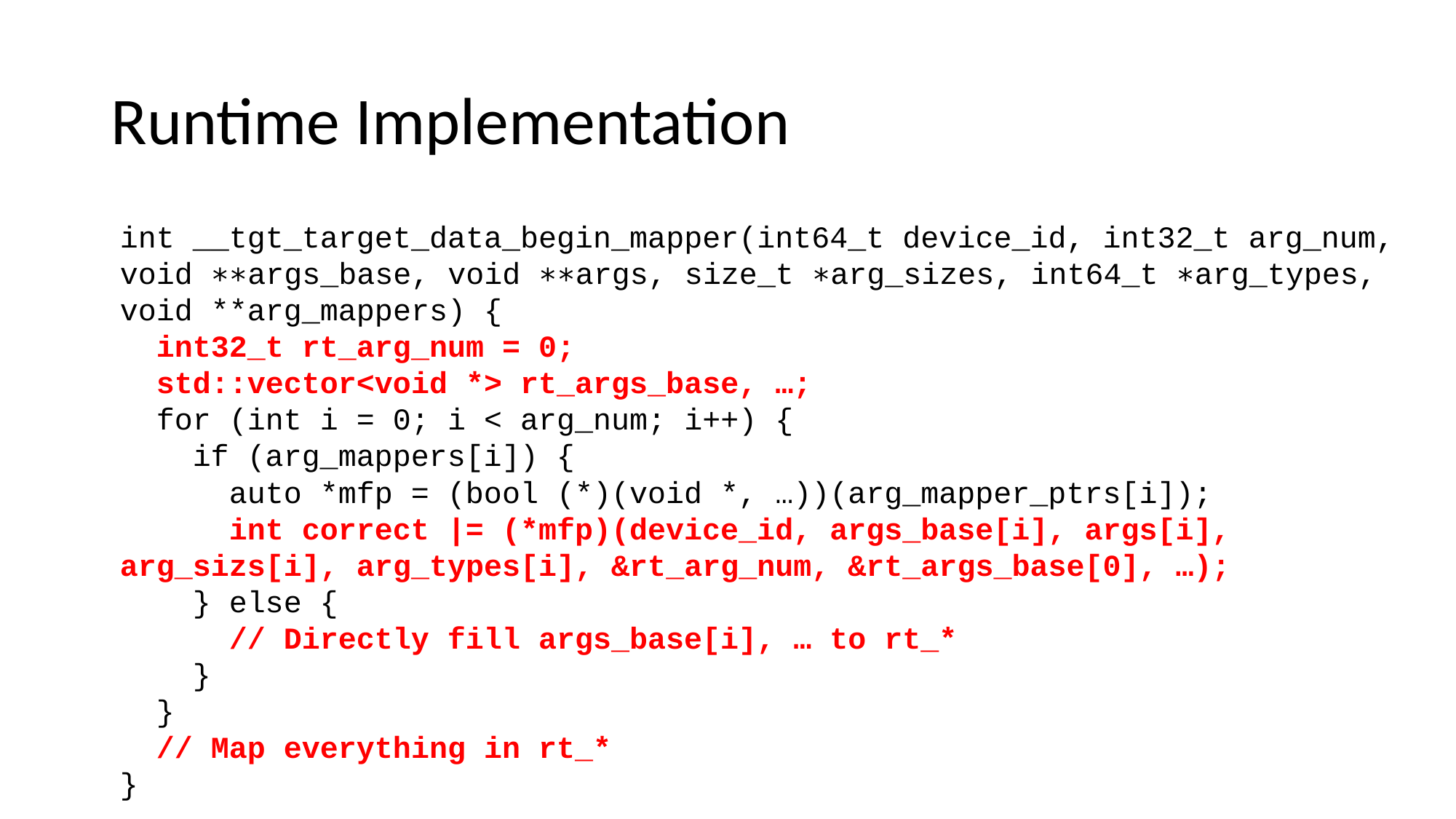

# Runtime Implementation
int __tgt_target_data_begin_mapper(int64_t device_id, int32_t arg_num, void ∗∗args_base, void ∗∗args, size_t ∗arg_sizes, int64_t ∗arg_types, void **arg_mappers) {
  int32_t rt_arg_num = 0;
  std::vector<void *> rt_args_base, …;
  for (int i = 0; i < arg_num; i++) {
    if (arg_mappers[i]) {
      auto *mfp = (bool (*)(void *, …))(arg_mapper_ptrs[i]);
      int correct |= (*mfp)(device_id, args_base[i], args[i], arg_sizs[i], arg_types[i], &rt_arg_num, &rt_args_base[0], …);
    } else {
      // Directly fill args_base[i], … to rt_*
    }
  }
  // Map everything in rt_*
}